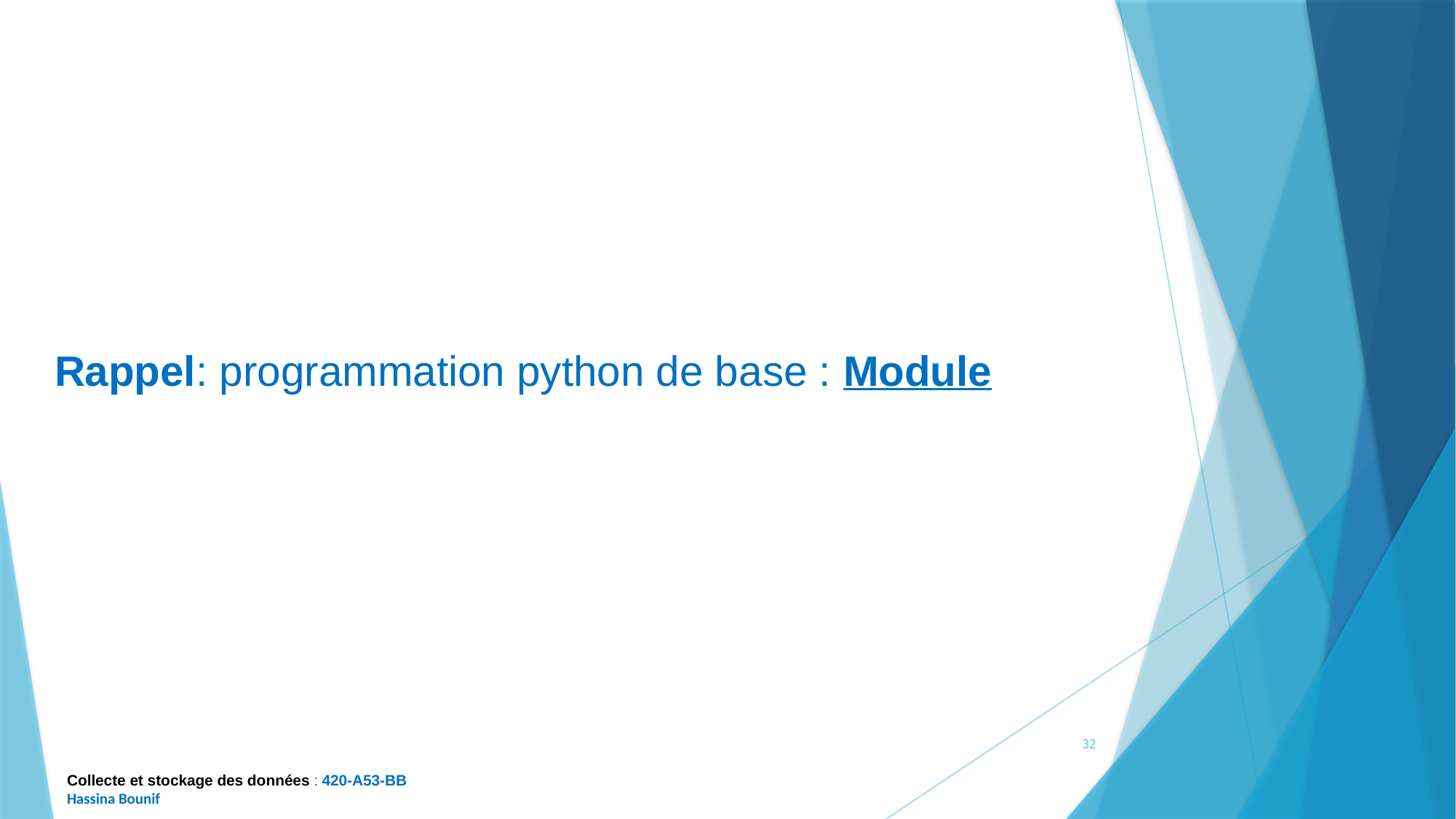

Rappel: programmation python de base : Module
32